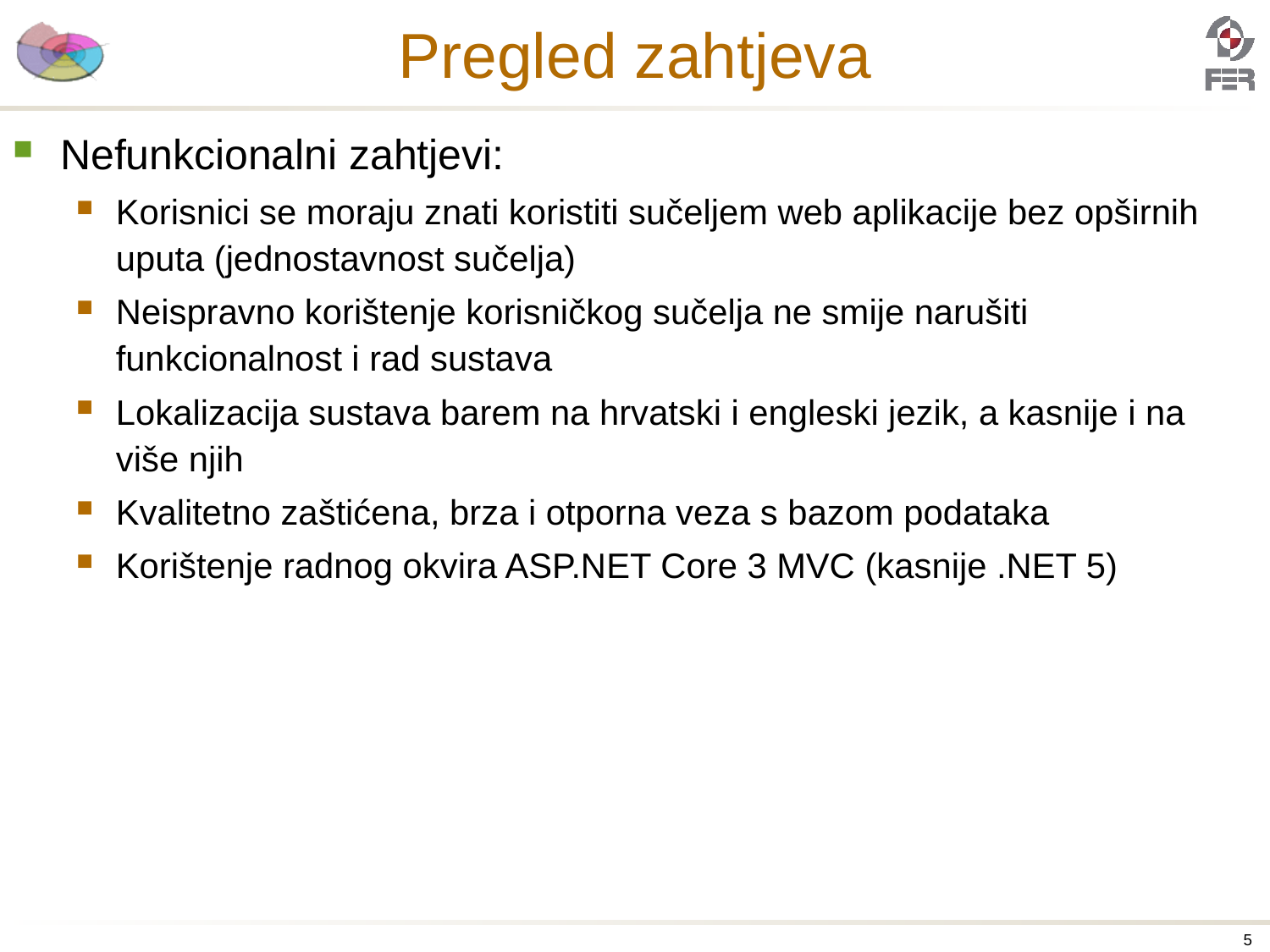

# Pregled zahtjeva
Nefunkcionalni zahtjevi:
Korisnici se moraju znati koristiti sučeljem web aplikacije bez opširnih uputa (jednostavnost sučelja)
Neispravno korištenje korisničkog sučelja ne smije narušiti funkcionalnost i rad sustava
Lokalizacija sustava barem na hrvatski i engleski jezik, a kasnije i na više njih
Kvalitetno zaštićena, brza i otporna veza s bazom podataka
Korištenje radnog okvira ASP.NET Core 3 MVC (kasnije .NET 5)
5